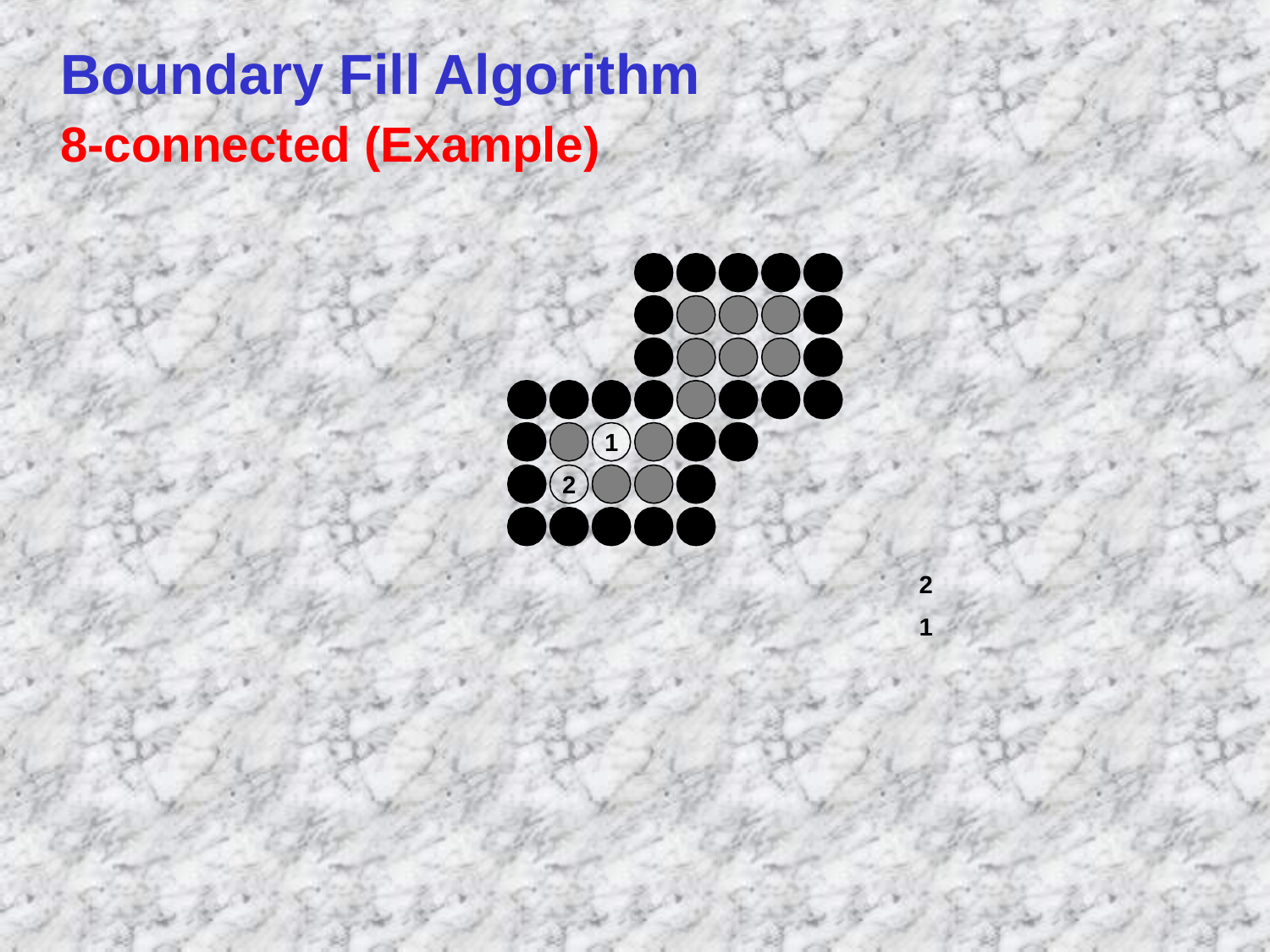

# Boundary Fill Algorithm
8-connected (Example)

1
2

2
1